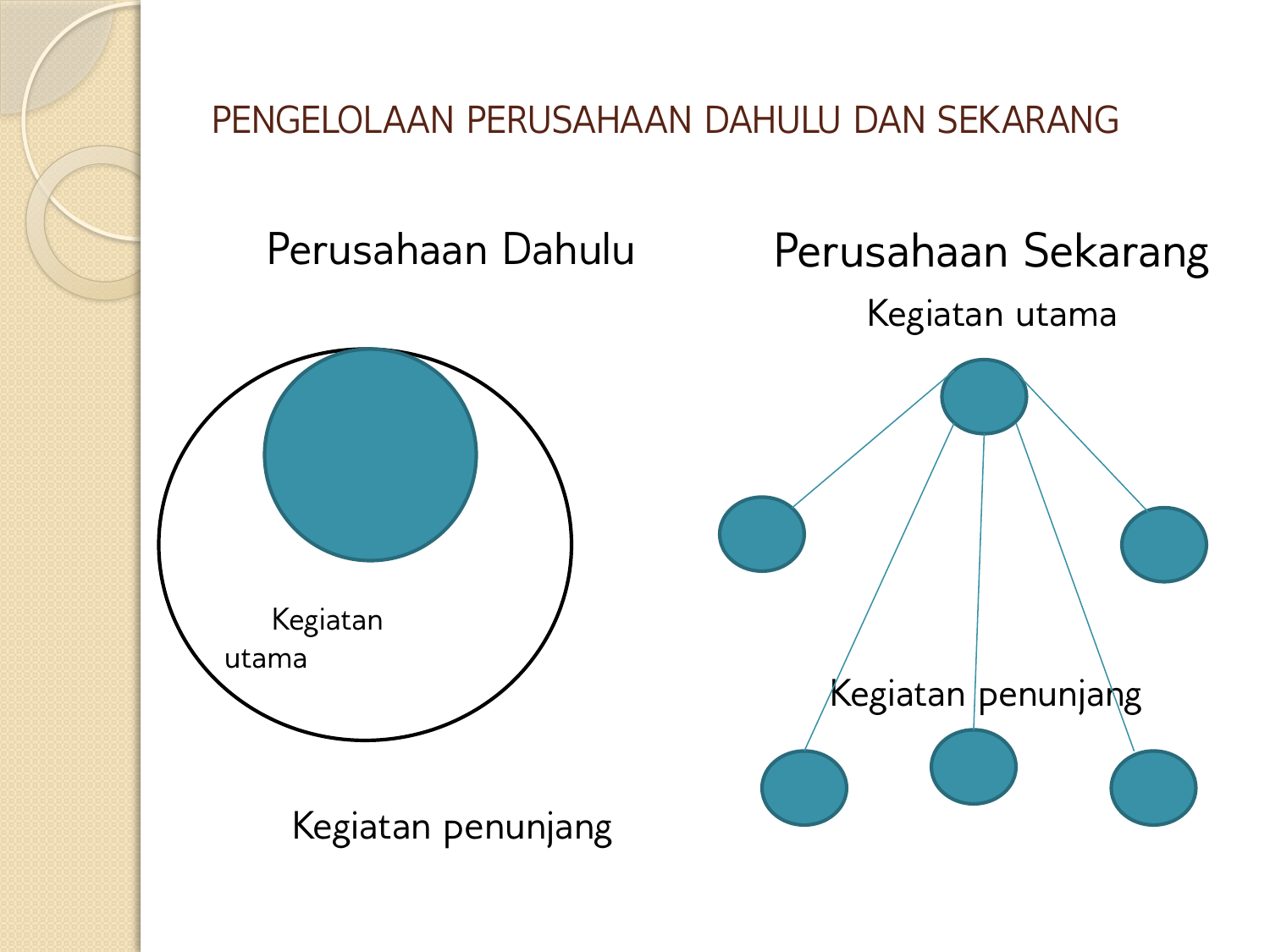

# PENGELOLAAN PERUSAHAAN DAHULU DAN SEKARANG
Perusahaan Dahulu

Kegiatan penunjang
Perusahaan Sekarang
Kegiatan utama

Kegiatan penunjang

     Kegiatan utama